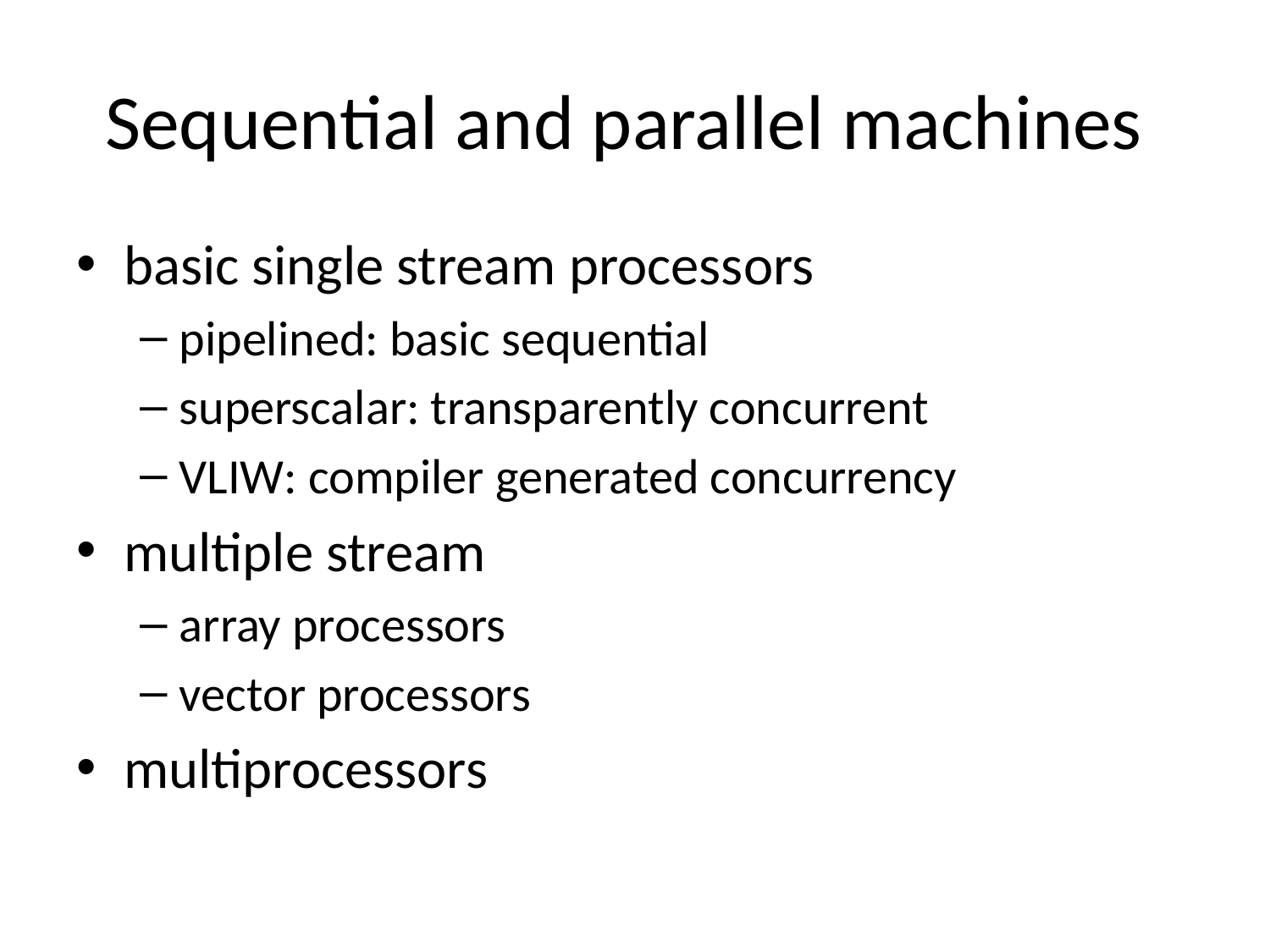

# Sequential and parallel machines
basic single stream processors
pipelined: basic sequential
superscalar: transparently concurrent
VLIW: compiler generated concurrency
multiple stream
array processors
vector processors
multiprocessors